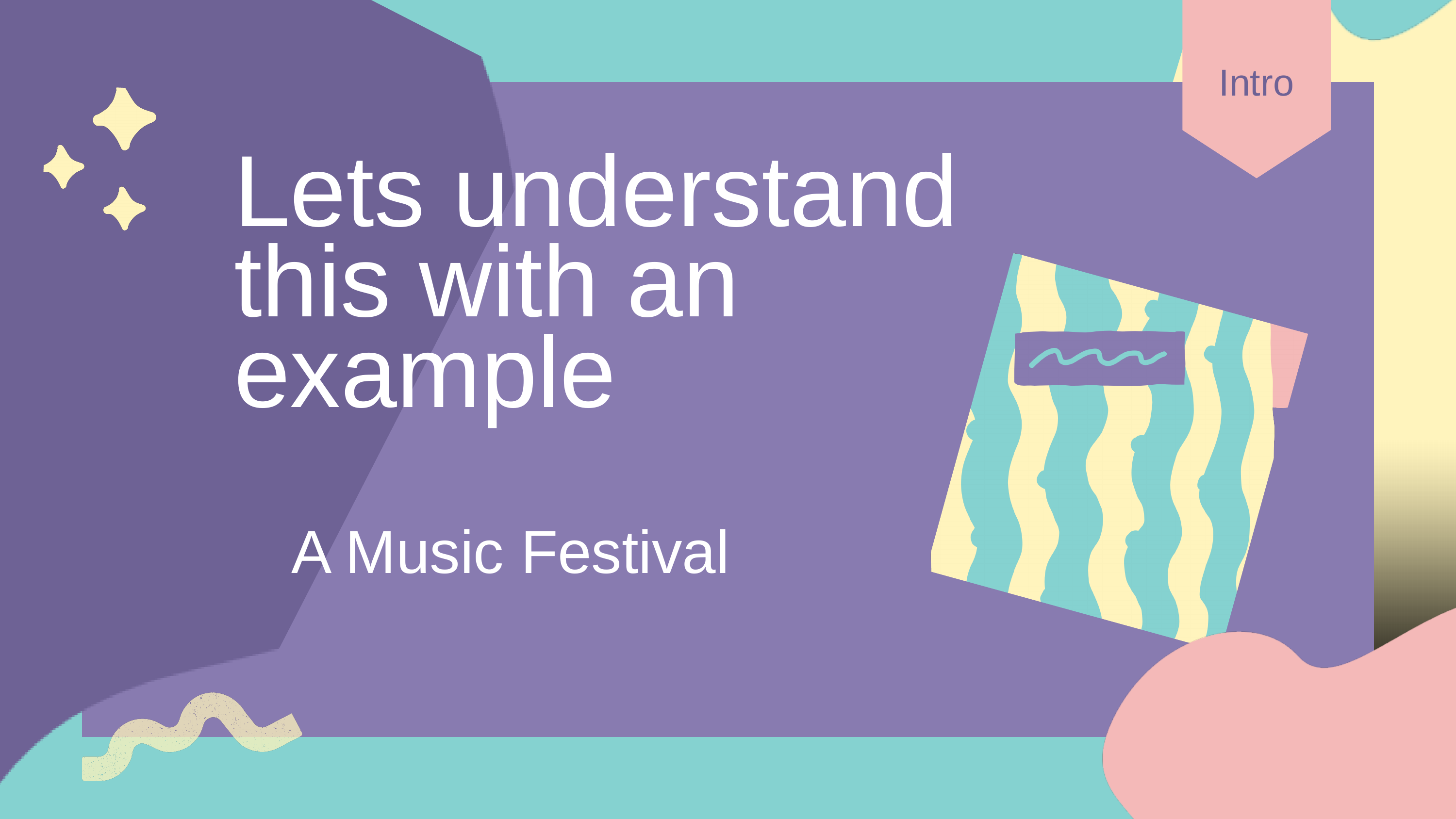

Intro

Lets understand this with an example

A Music Festival